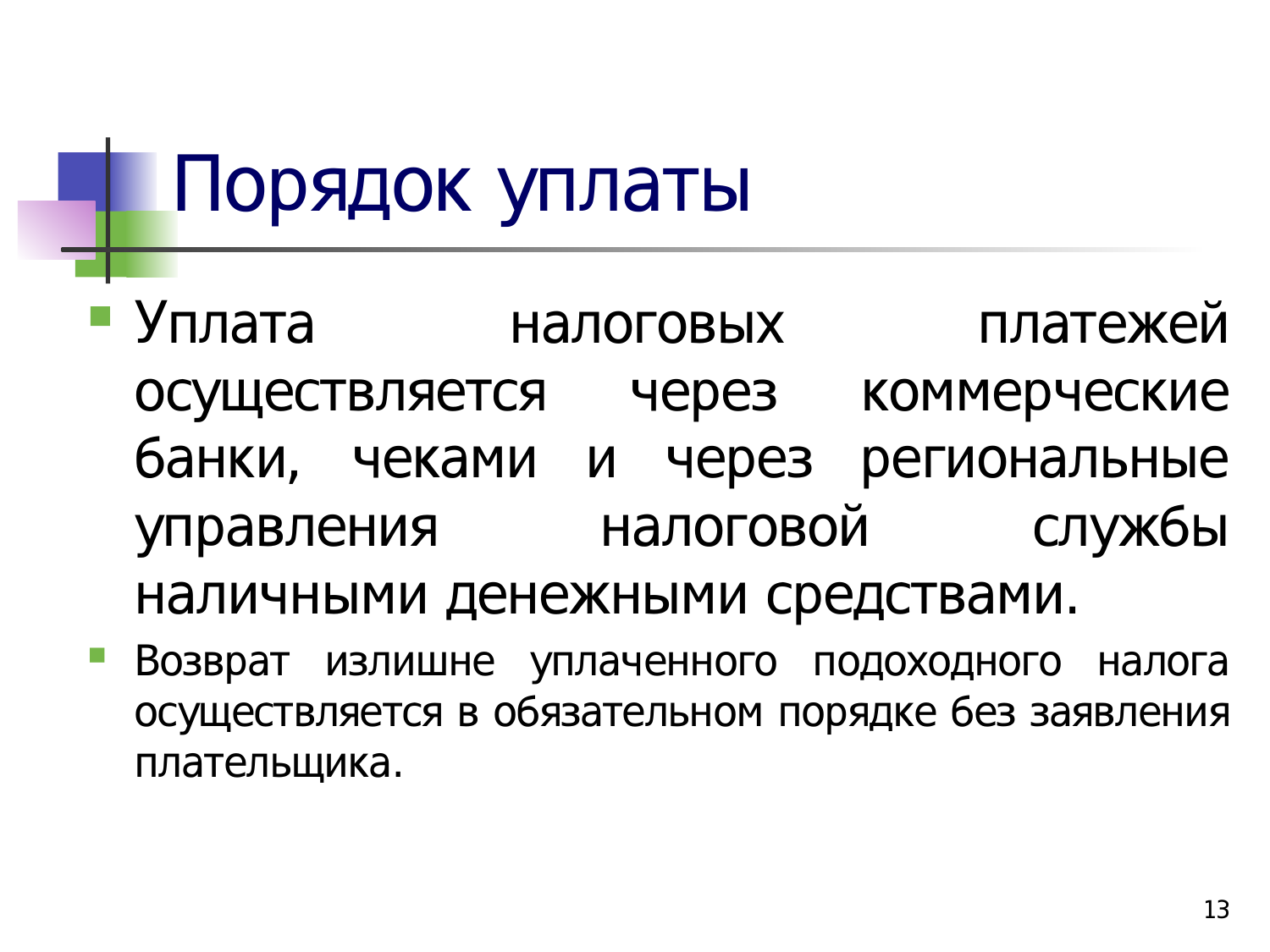

# Порядок уплаты
Уплата налоговых платежей осуществляется через коммерческие банки, чеками и через региональные управления налоговой службы наличными денежными средствами.
Возврат излишне уплаченного подоходного налога осуществляется в обязательном порядке без заявления плательщика.
13